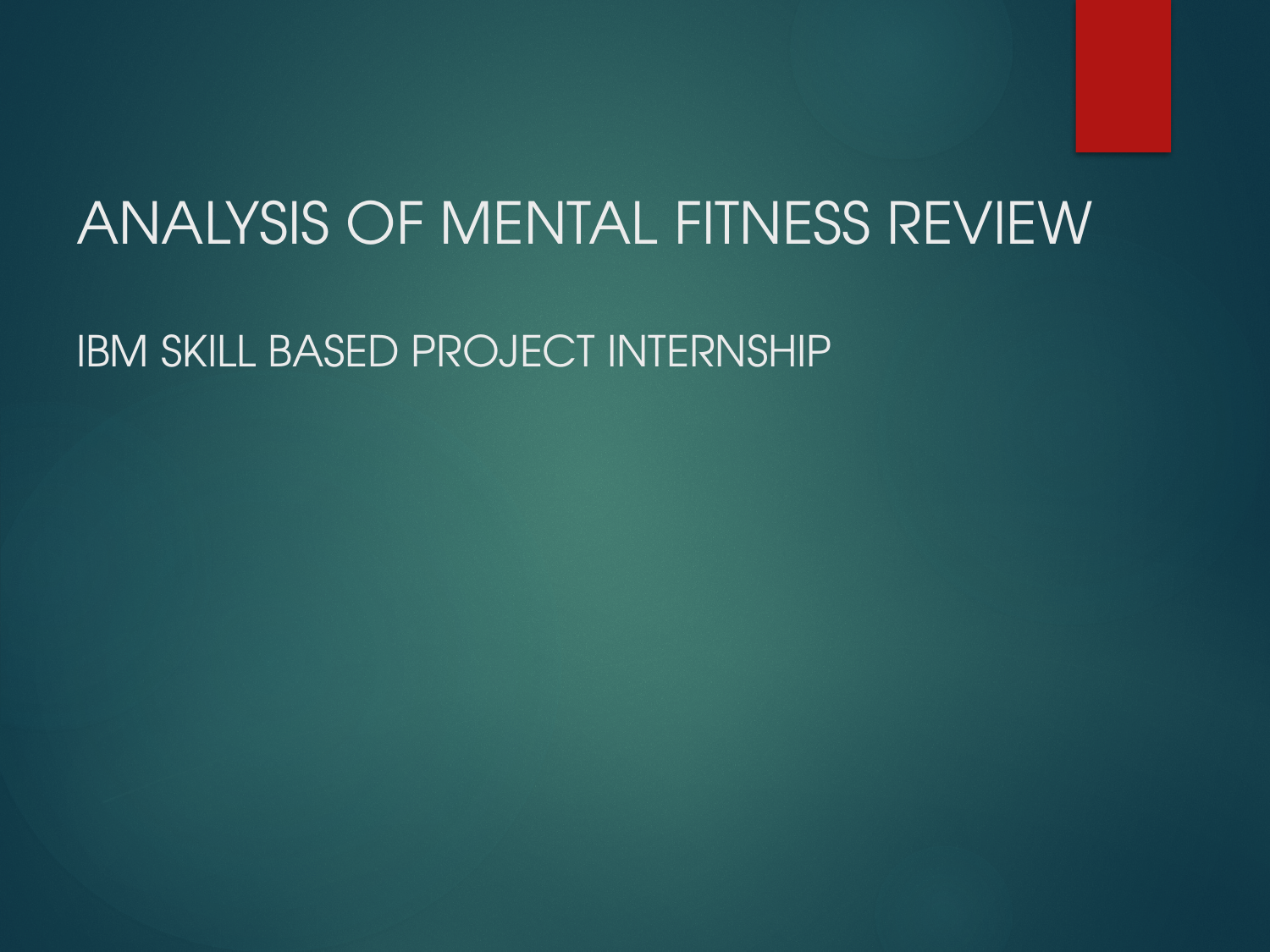

# ANALYSIS OF MENTAL FITNESS REVIEW IBM SKILL BASED PROJECT INTERNSHIP